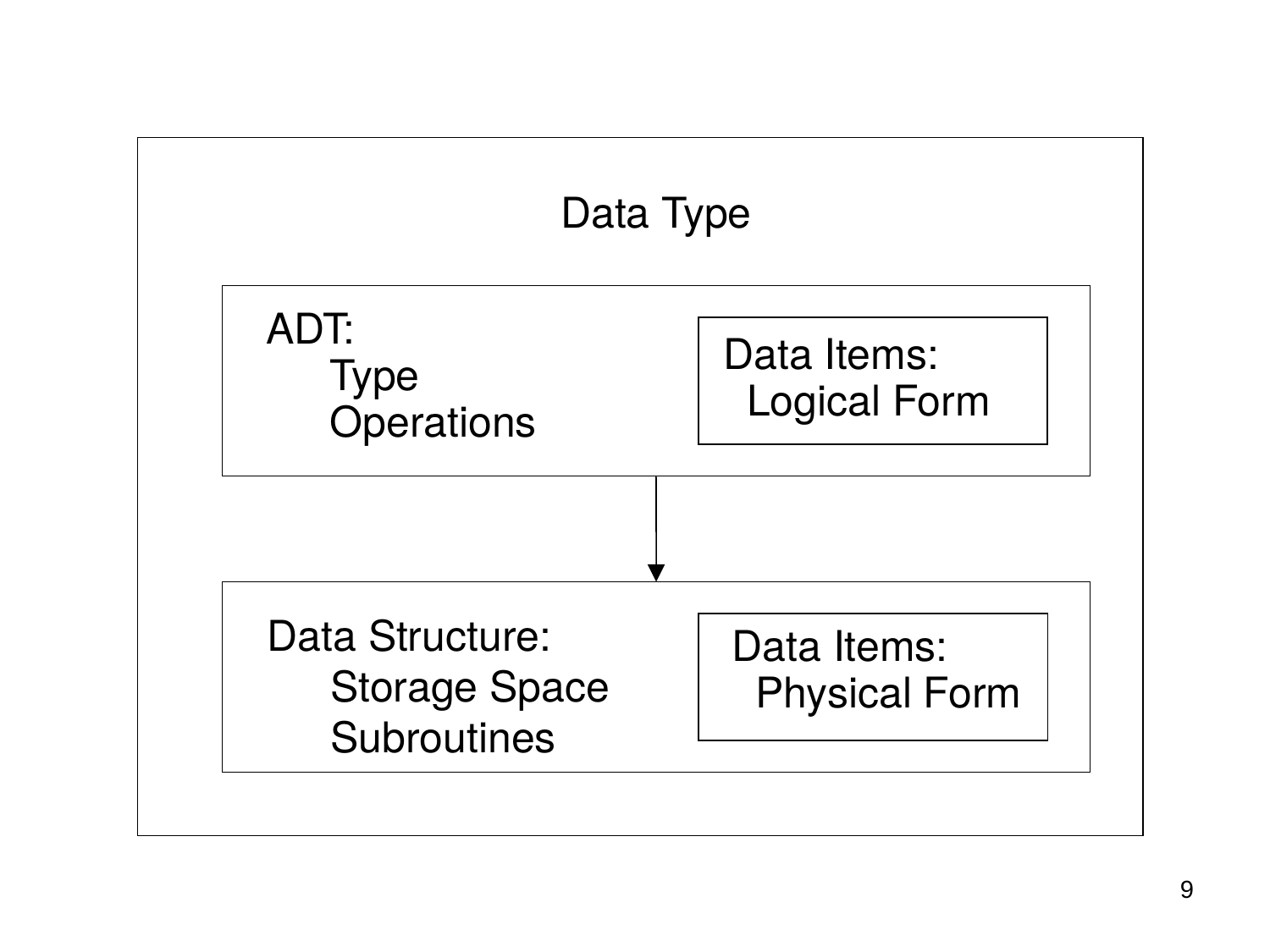

Data Type

ADT:
Type
Operations

Data Items:
  Logical Form

Data Structure:
Storage Space
Subroutines

Data Items:
  Physical Form
9